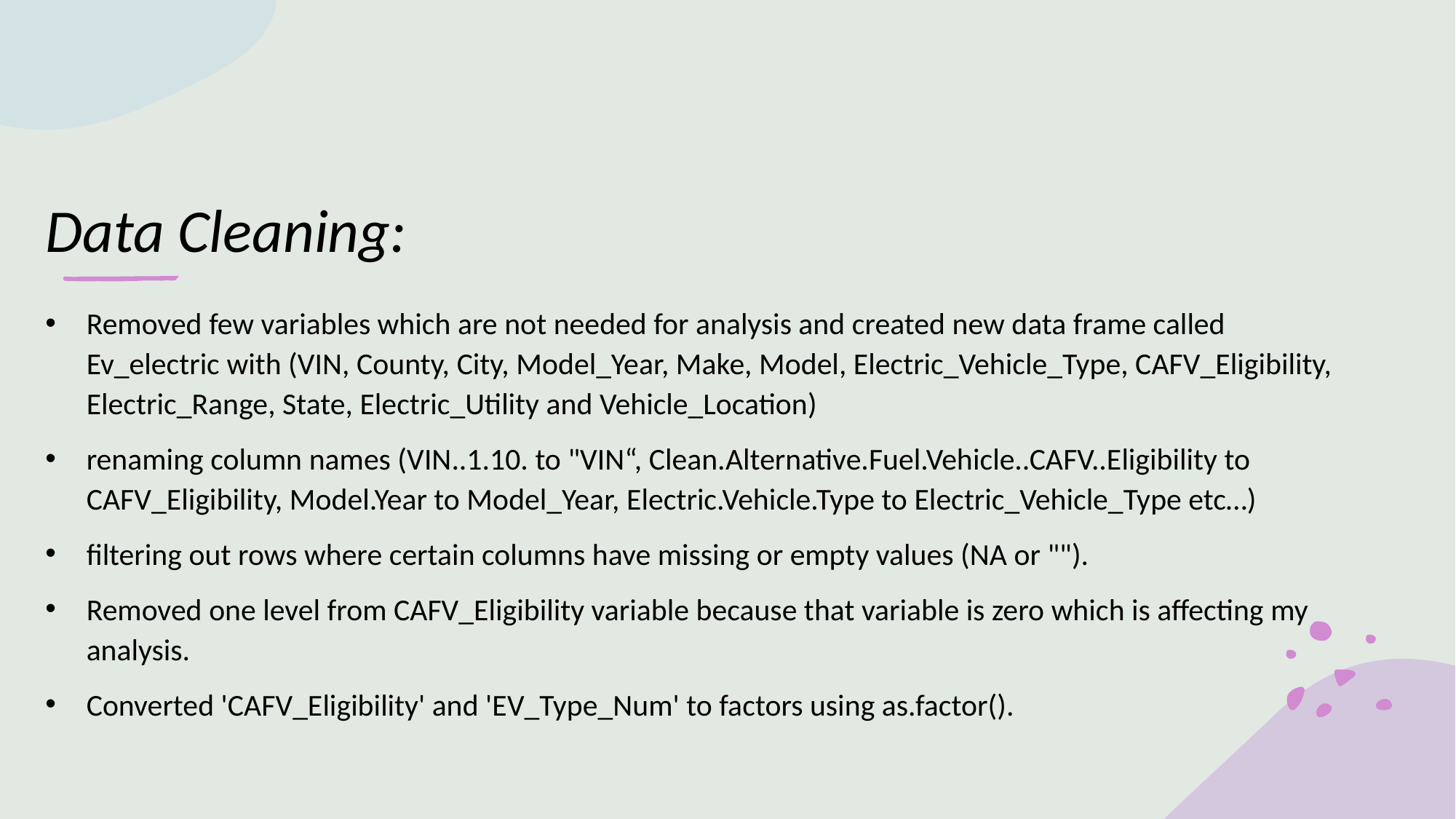

# Data Cleaning:
Removed few variables which are not needed for analysis and created new data frame called Ev_electric with (VIN, County, City, Model_Year, Make, Model, Electric_Vehicle_Type, CAFV_Eligibility, Electric_Range, State, Electric_Utility and Vehicle_Location)
renaming column names (VIN..1.10. to "VIN“, Clean.Alternative.Fuel.Vehicle..CAFV..Eligibility to CAFV_Eligibility, Model.Year to Model_Year, Electric.Vehicle.Type to Electric_Vehicle_Type etc…)
filtering out rows where certain columns have missing or empty values (NA or "").
Removed one level from CAFV_Eligibility variable because that variable is zero which is affecting my analysis.
Converted 'CAFV_Eligibility' and 'EV_Type_Num' to factors using as.factor().